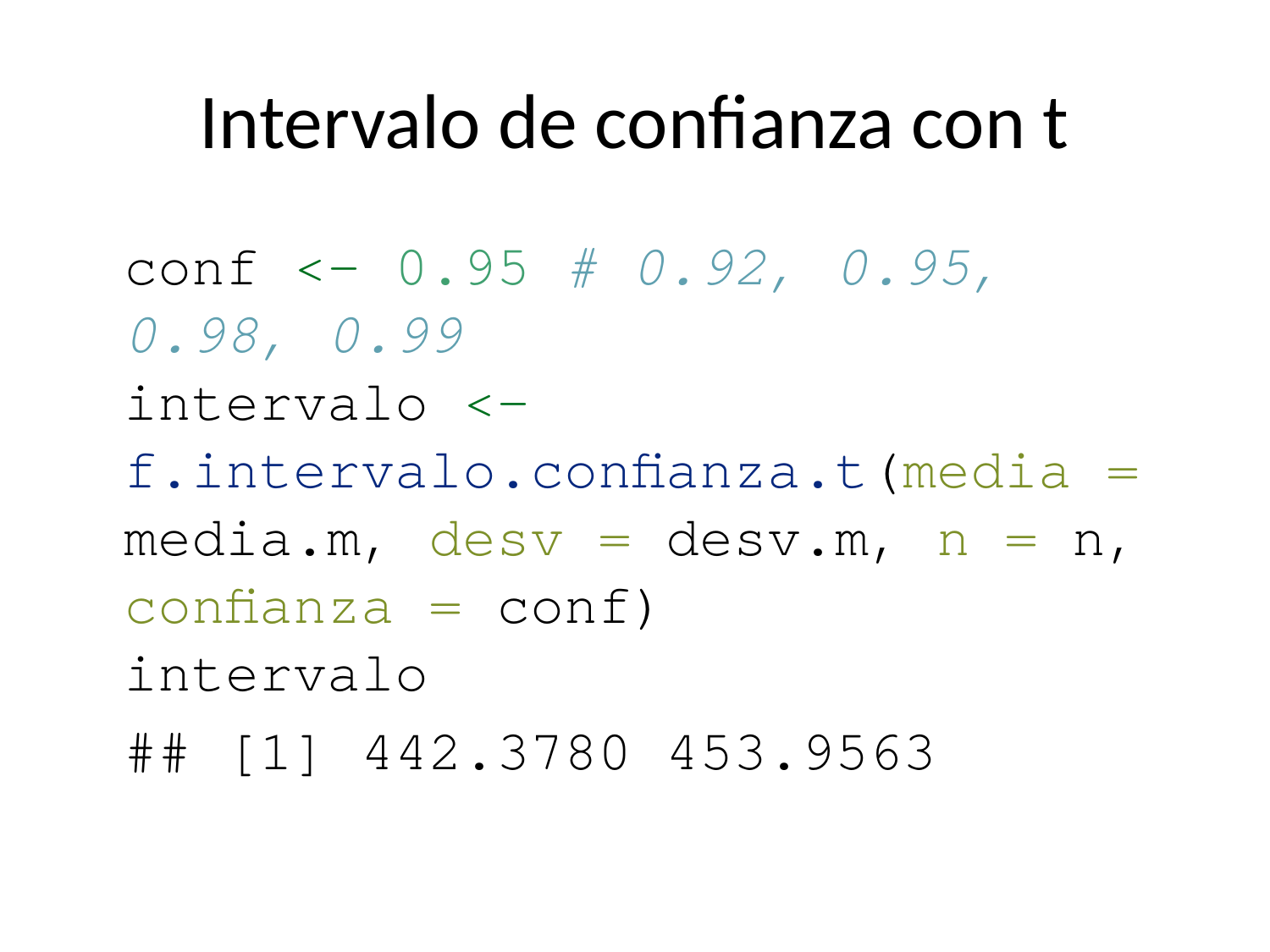

# Intervalo de confianza con t
conf <- 0.95 # 0.92, 0.95, 0.98, 0.99
intervalo <- f.intervalo.confianza.t(media = media.m, desv = desv.m, n = n, confianza = conf)
intervalo
## [1] 442.3780 453.9563